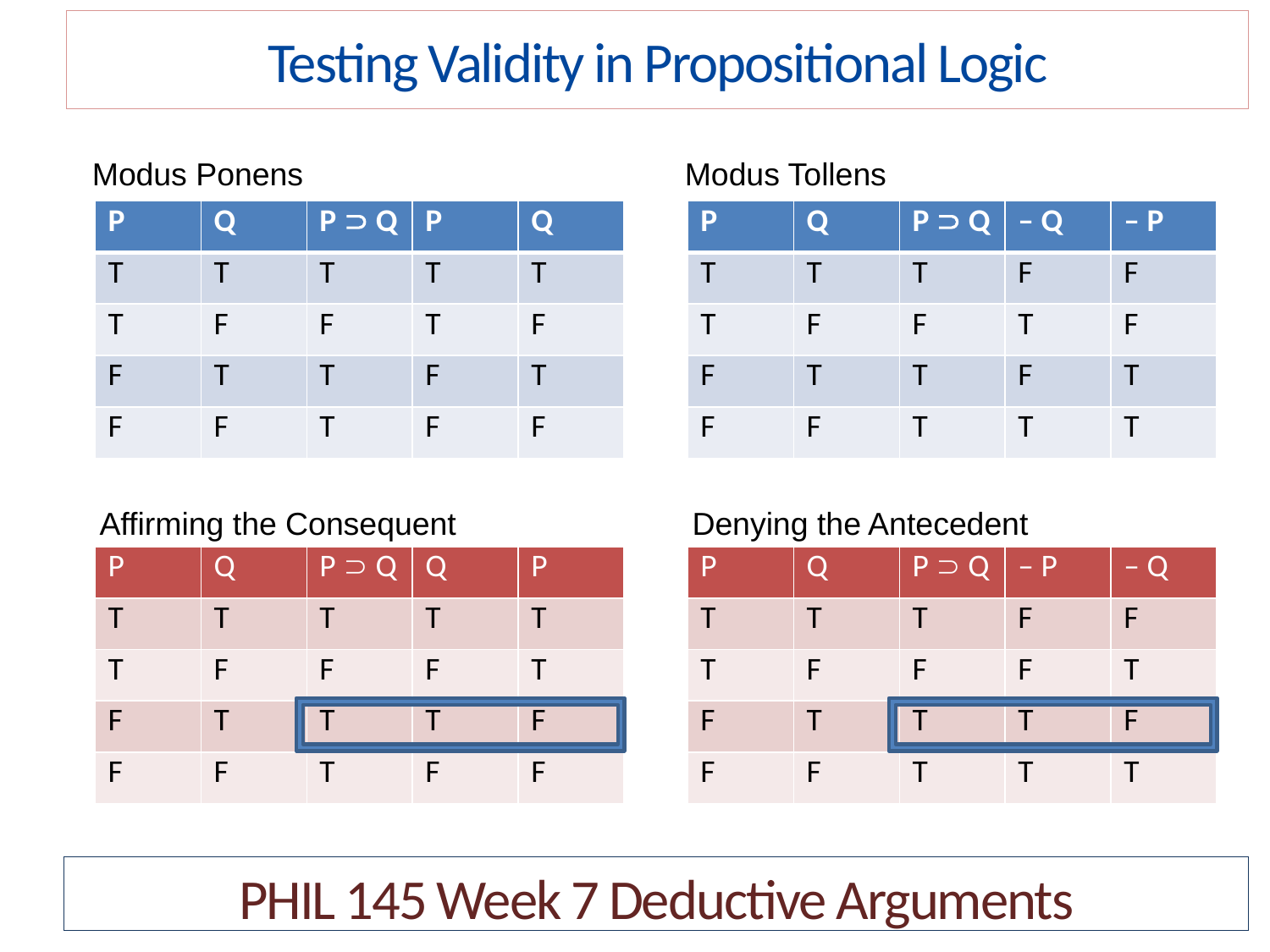

Testing Validity in Propositional Logic
Modus Ponens
Modus Tollens
| P | Q | P ⊃ Q | P | Q |
| --- | --- | --- | --- | --- |
| T | T | T | T | T |
| T | F | F | T | F |
| F | T | T | F | T |
| F | F | T | F | F |
| P | Q | P ⊃ Q | – Q | – P |
| --- | --- | --- | --- | --- |
| T | T | T | F | F |
| T | F | F | T | F |
| F | T | T | F | T |
| F | F | T | T | T |
Affirming the Consequent
Denying the Antecedent
| P | Q | P ⊃ Q | Q | P |
| --- | --- | --- | --- | --- |
| T | T | T | T | T |
| T | F | F | F | T |
| F | T | T | T | F |
| F | F | T | F | F |
| P | Q | P ⊃ Q | – P | – Q |
| --- | --- | --- | --- | --- |
| T | T | T | F | F |
| T | F | F | F | T |
| F | T | T | T | F |
| F | F | T | T | T |

PHIL 145 Week 7 Deductive Arguments